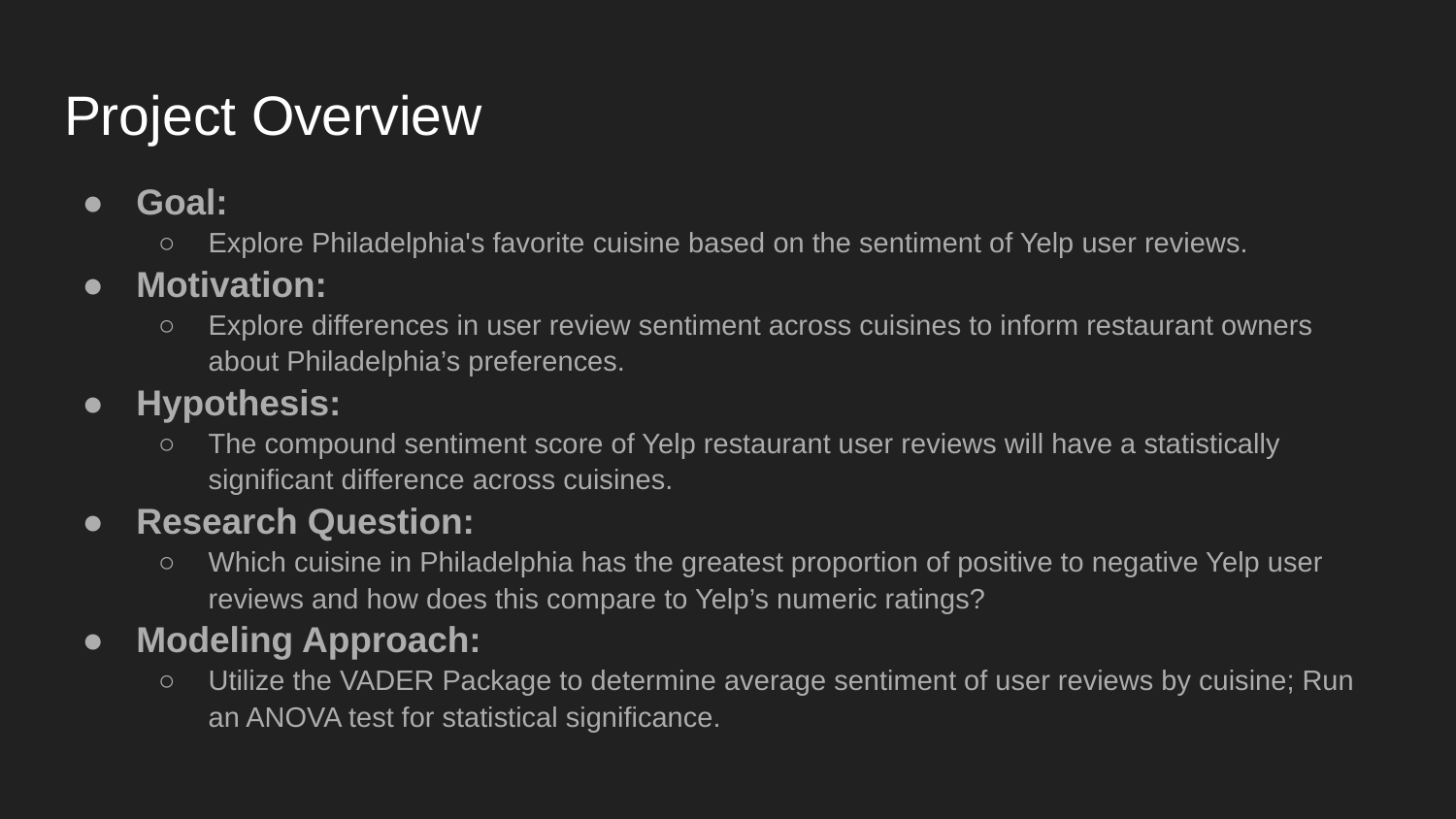

# Project Overview
Goal:
Explore Philadelphia's favorite cuisine based on the sentiment of Yelp user reviews.
Motivation:
Explore differences in user review sentiment across cuisines to inform restaurant owners about Philadelphia’s preferences.
Hypothesis:
The compound sentiment score of Yelp restaurant user reviews will have a statistically significant difference across cuisines.
Research Question:
Which cuisine in Philadelphia has the greatest proportion of positive to negative Yelp user reviews and how does this compare to Yelp’s numeric ratings?
Modeling Approach:
Utilize the VADER Package to determine average sentiment of user reviews by cuisine; Run an ANOVA test for statistical significance.